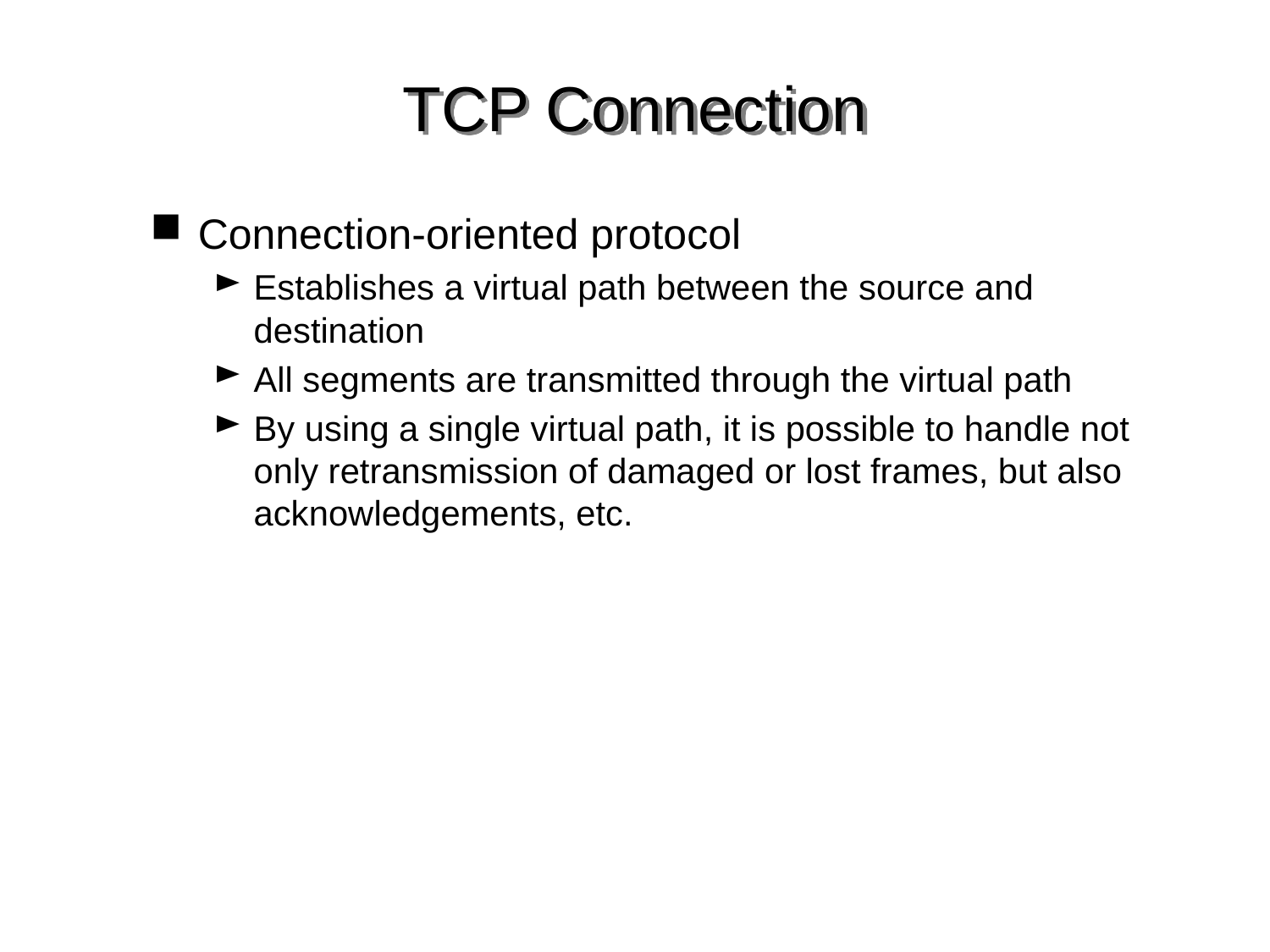

# TCP Connection
Connection-oriented protocol
Establishes a virtual path between the source and destination
All segments are transmitted through the virtual path
By using a single virtual path, it is possible to handle not only retransmission of damaged or lost frames, but also acknowledgements, etc.
19